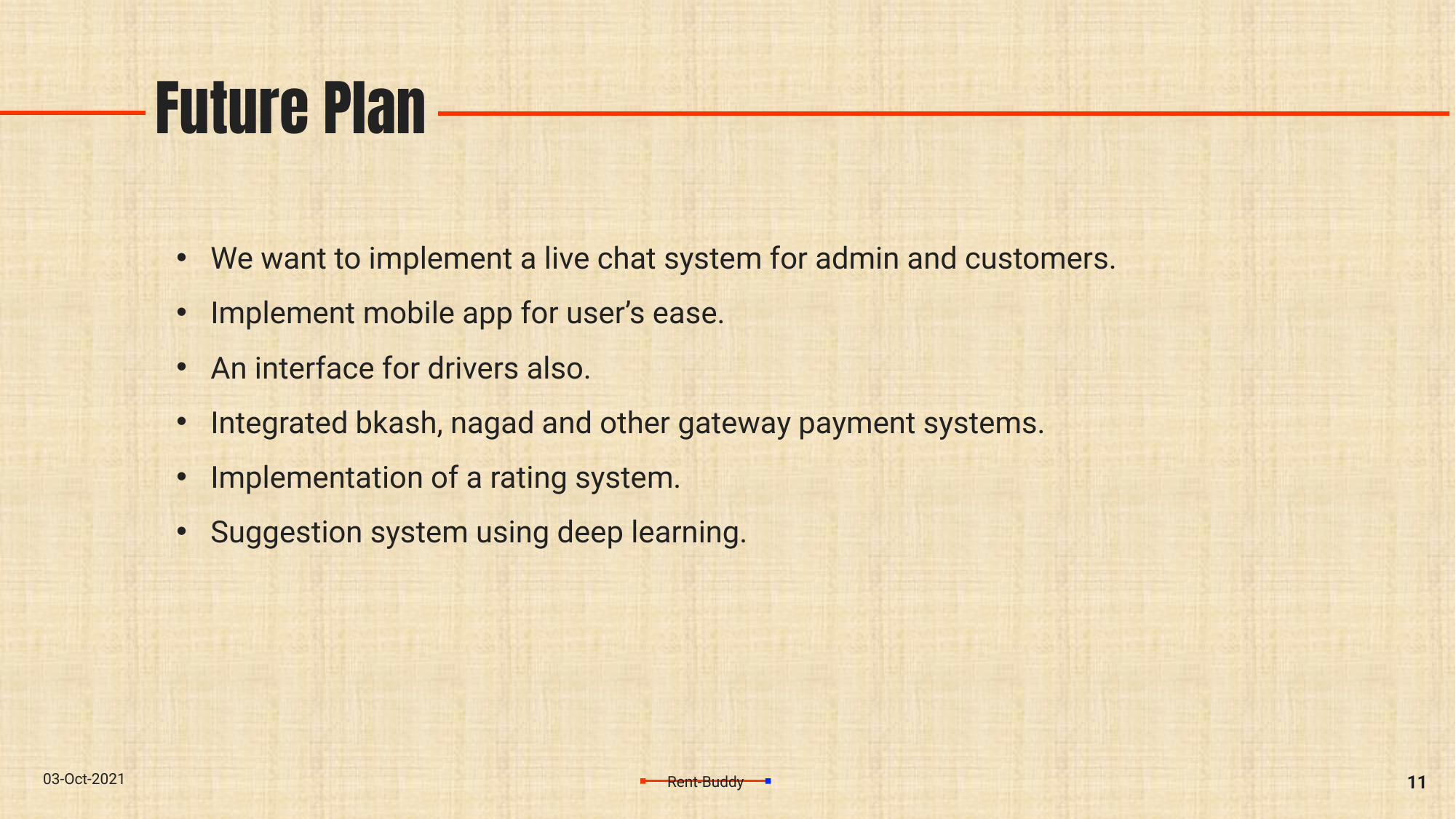

# Future Plan
We want to implement a live chat system for admin and customers.
Implement mobile app for user’s ease.
An interface for drivers also.
Integrated bkash, nagad and other gateway payment systems.
Implementation of a rating system.
Suggestion system using deep learning.

03-Oct-2021
11
Rent-Buddy